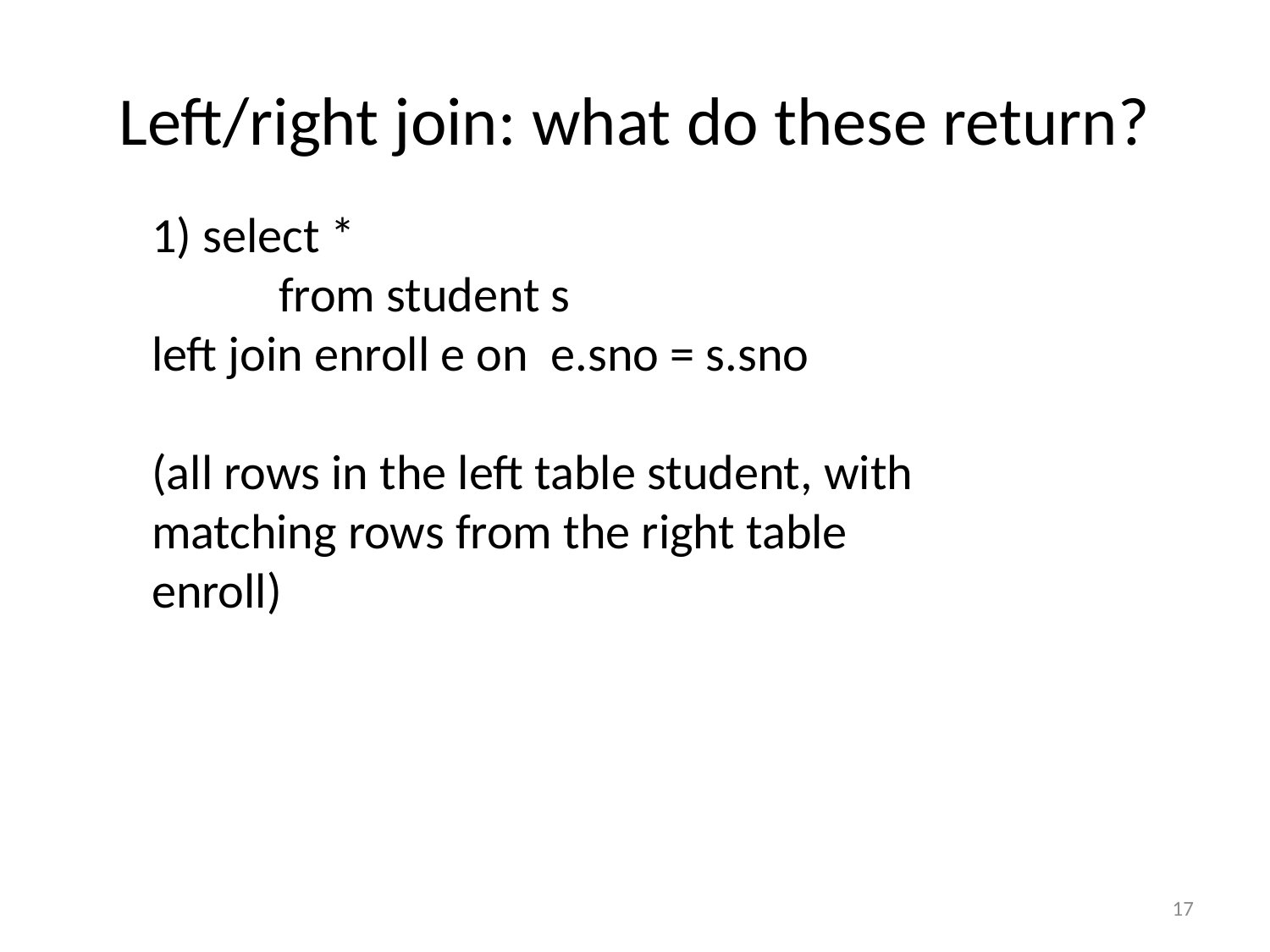

# Left/right join: what do these return?
1) select *
	from student s
left join enroll e on  e.sno = s.sno

(all rows in the left table student, with matching rows from the right table enroll)

17